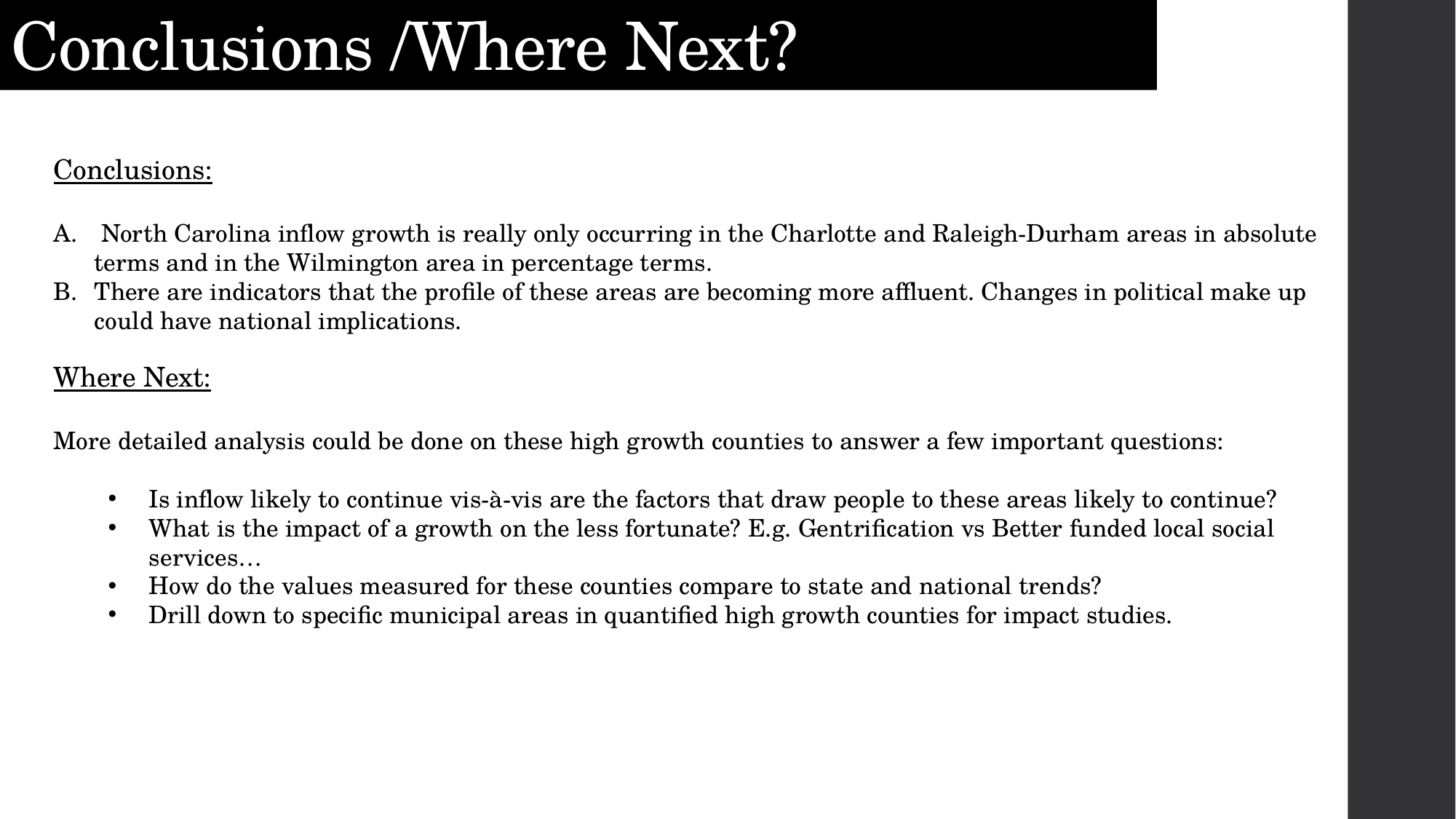

# Conclusions /Where Next?
Conclusions:

 North Carolina inflow growth is really only occurring in the Charlotte and Raleigh-Durham areas in absolute terms and in the Wilmington area in percentage terms.
There are indicators that the profile of these areas are becoming more affluent. Changes in political make up could have national implications.

Where Next:

More detailed analysis could be done on these high growth counties to answer a few important questions:

Is inflow likely to continue vis-à-vis are the factors that draw people to these areas likely to continue?
What is the impact of a growth on the less fortunate? E.g. Gentrification vs Better funded local social services…
How do the values measured for these counties compare to state and national trends?
Drill down to specific municipal areas in quantified high growth counties for impact studies.